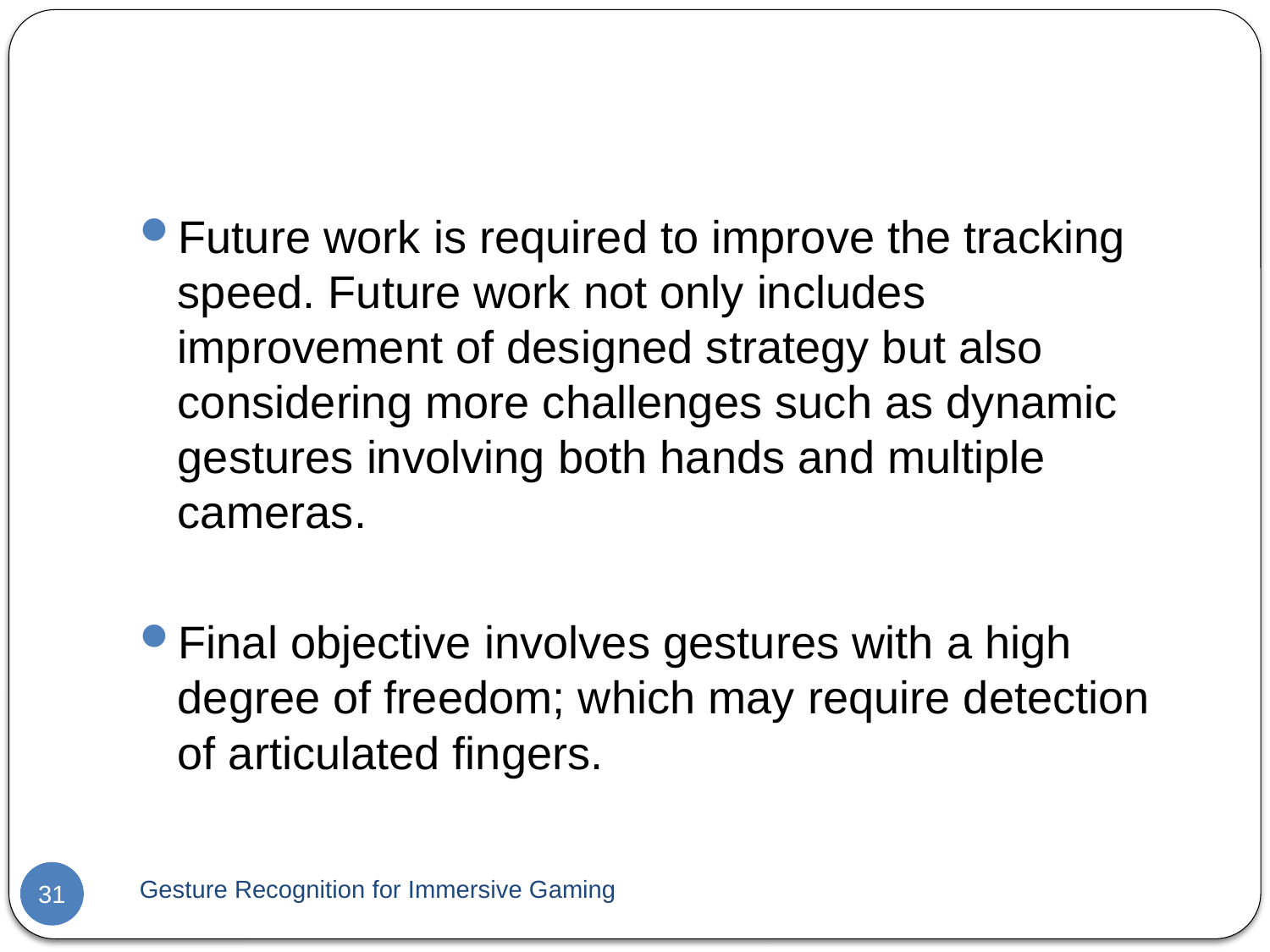

Future work is required to improve the tracking speed. Future work not only includes improvement of designed strategy but also considering more challenges such as dynamic gestures involving both hands and multiple cameras.

Final objective involves gestures with a high degree of freedom; which may require detection of articulated fingers.

Gesture Recognition for Immersive Gaming
31